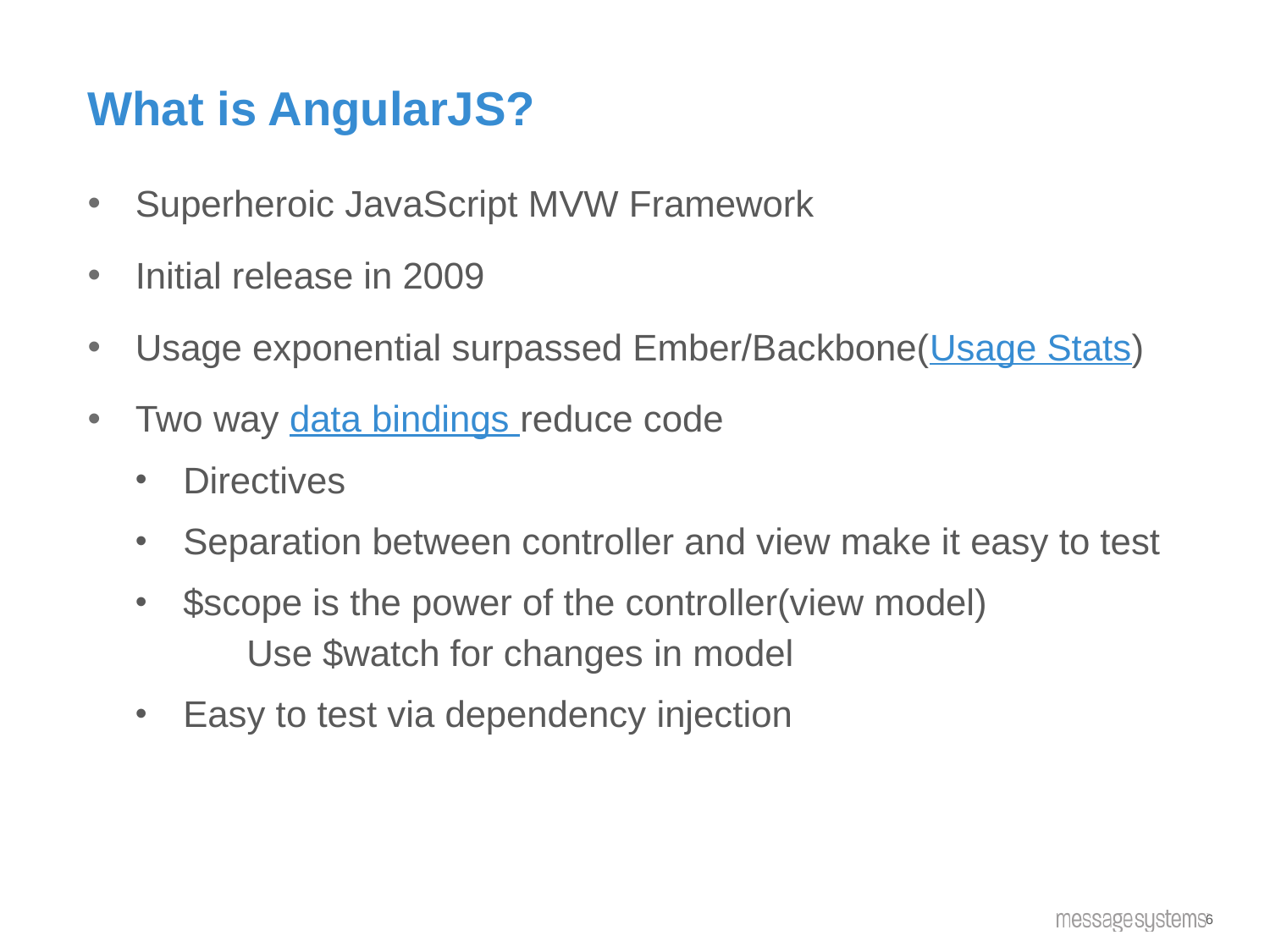

# What is AngularJS?
Superheroic JavaScript MVW Framework
Initial release in 2009
Usage exponential surpassed Ember/Backbone(Usage Stats)
Two way data bindings reduce code
Directives
Separation between controller and view make it easy to test
$scope is the power of the controller(view model)
Use $watch for changes in model
Easy to test via dependency injection